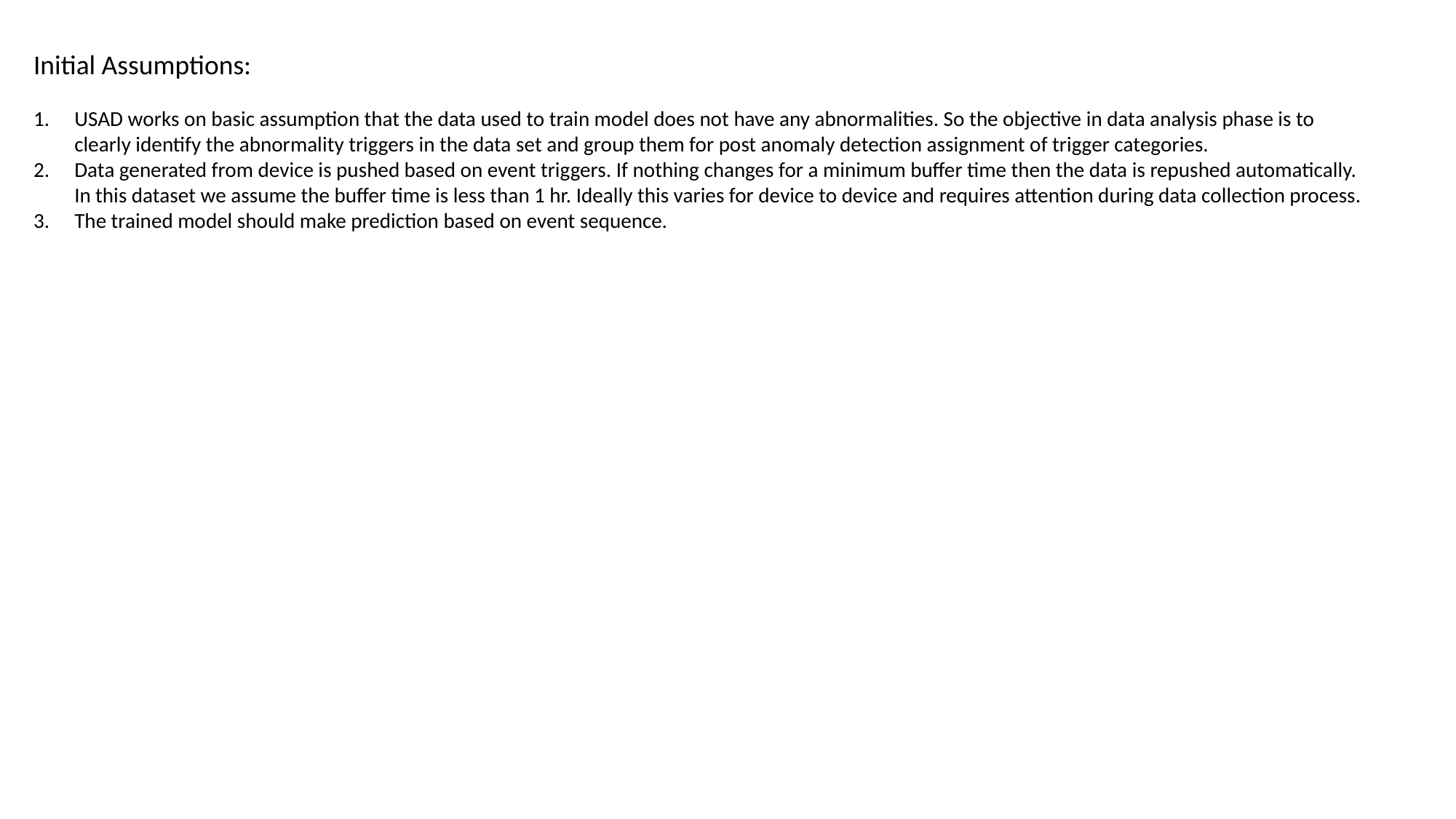

Initial Assumptions:

USAD works on basic assumption that the data used to train model does not have any abnormalities. So the objective in data analysis phase is to clearly identify the abnormality triggers in the data set and group them for post anomaly detection assignment of trigger categories.
Data generated from device is pushed based on event triggers. If nothing changes for a minimum buffer time then the data is repushed automatically. In this dataset we assume the buffer time is less than 1 hr. Ideally this varies for device to device and requires attention during data collection process.
The trained model should make prediction based on event sequence.